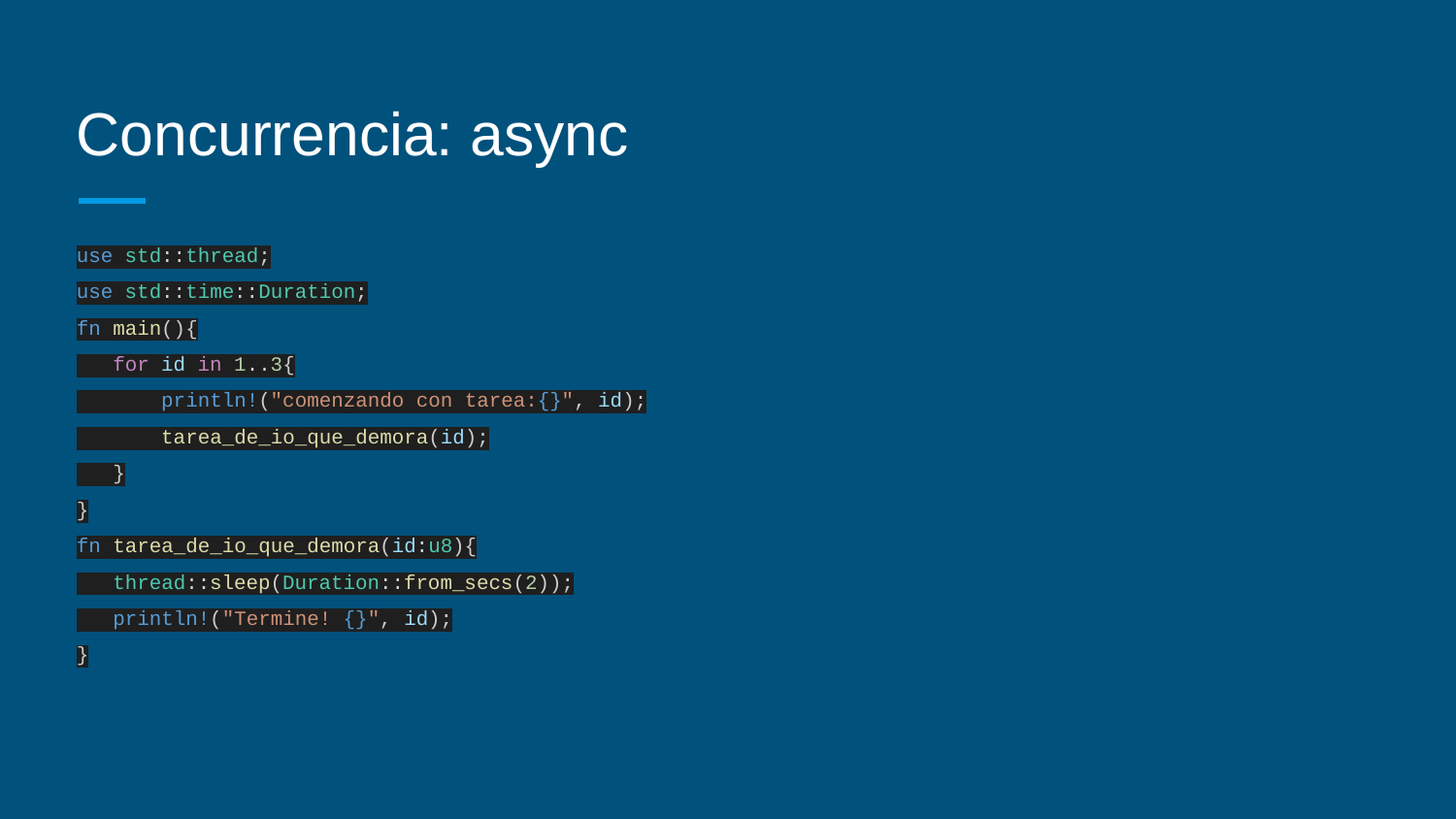

# Concurrencia: async
use std::thread;
use std::time::Duration;
fn main(){
   for id in 1..3{
       println!("comenzando con tarea:{}", id);
       tarea_de_io_que_demora(id);
   }
}
fn tarea_de_io_que_demora(id:u8){
   thread::sleep(Duration::from_secs(2));
   println!("Termine! {}", id);
}